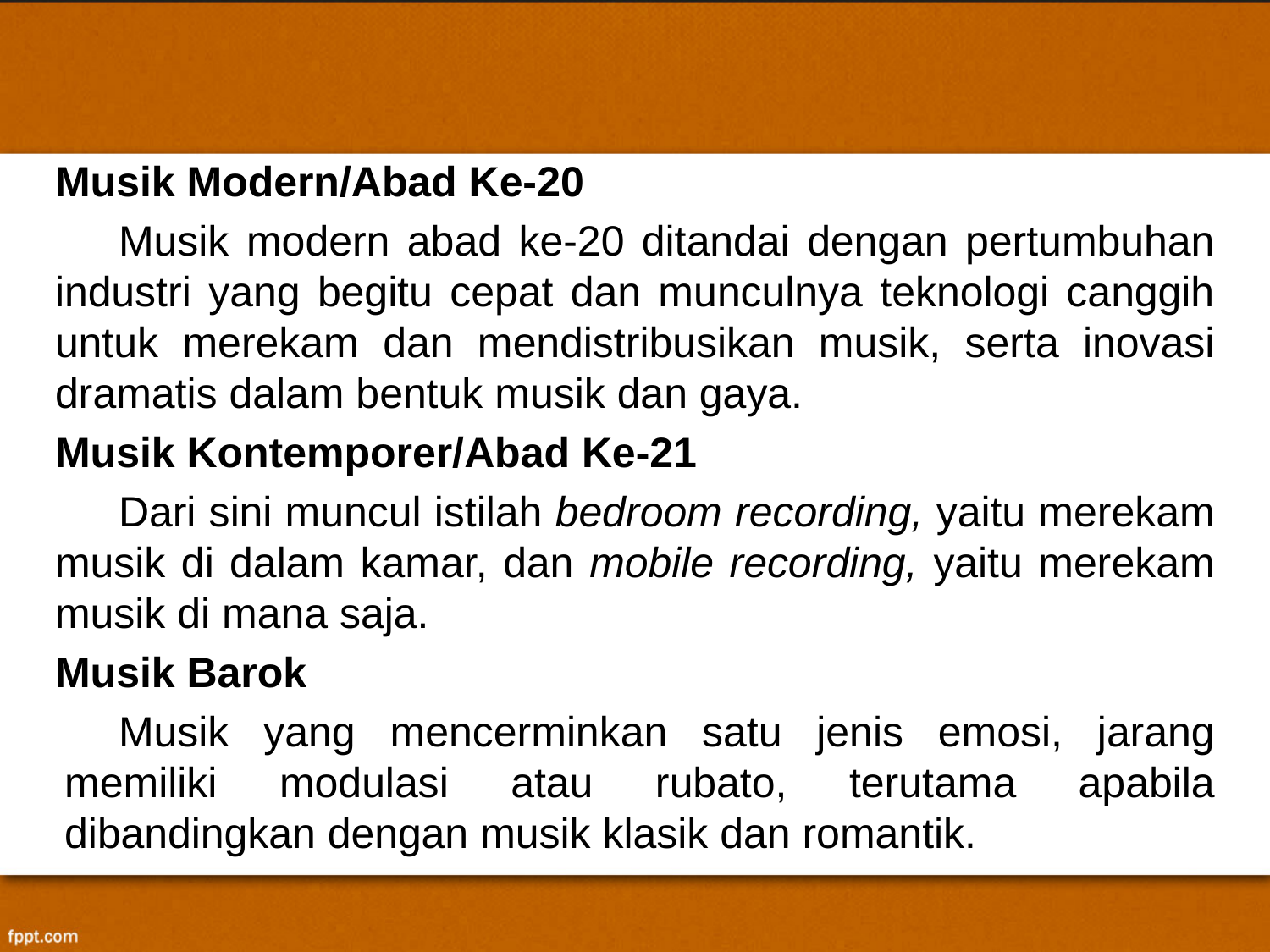

Musik Modern/Abad Ke-20
Musik modern abad ke-20 ditandai dengan pertumbuhan industri yang begitu cepat dan munculnya teknologi canggih untuk merekam dan mendistribusikan musik, serta inovasi dramatis dalam bentuk musik dan gaya.
Musik Kontemporer/Abad Ke-21
Dari sini muncul istilah bedroom recording, yaitu merekam musik di dalam kamar, dan mobile recording, yaitu merekam musik di mana saja.
Musik Barok
Musik yang mencerminkan satu jenis emosi, jarang memiliki modulasi atau rubato, terutama apabila dibandingkan dengan musik klasik dan romantik.